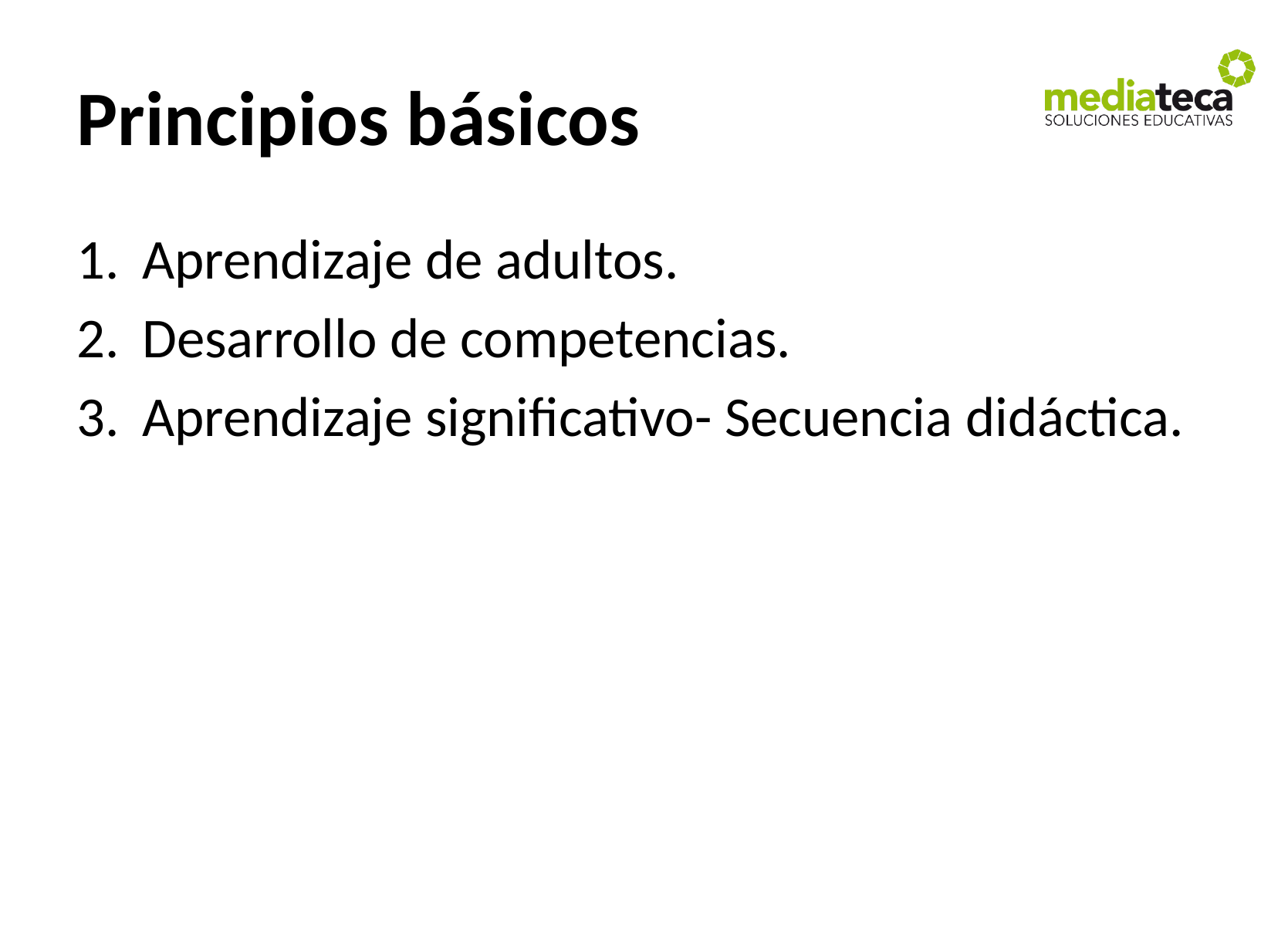

# Principios básicos
Aprendizaje de adultos.
Desarrollo de competencias.
Aprendizaje significativo- Secuencia didáctica.